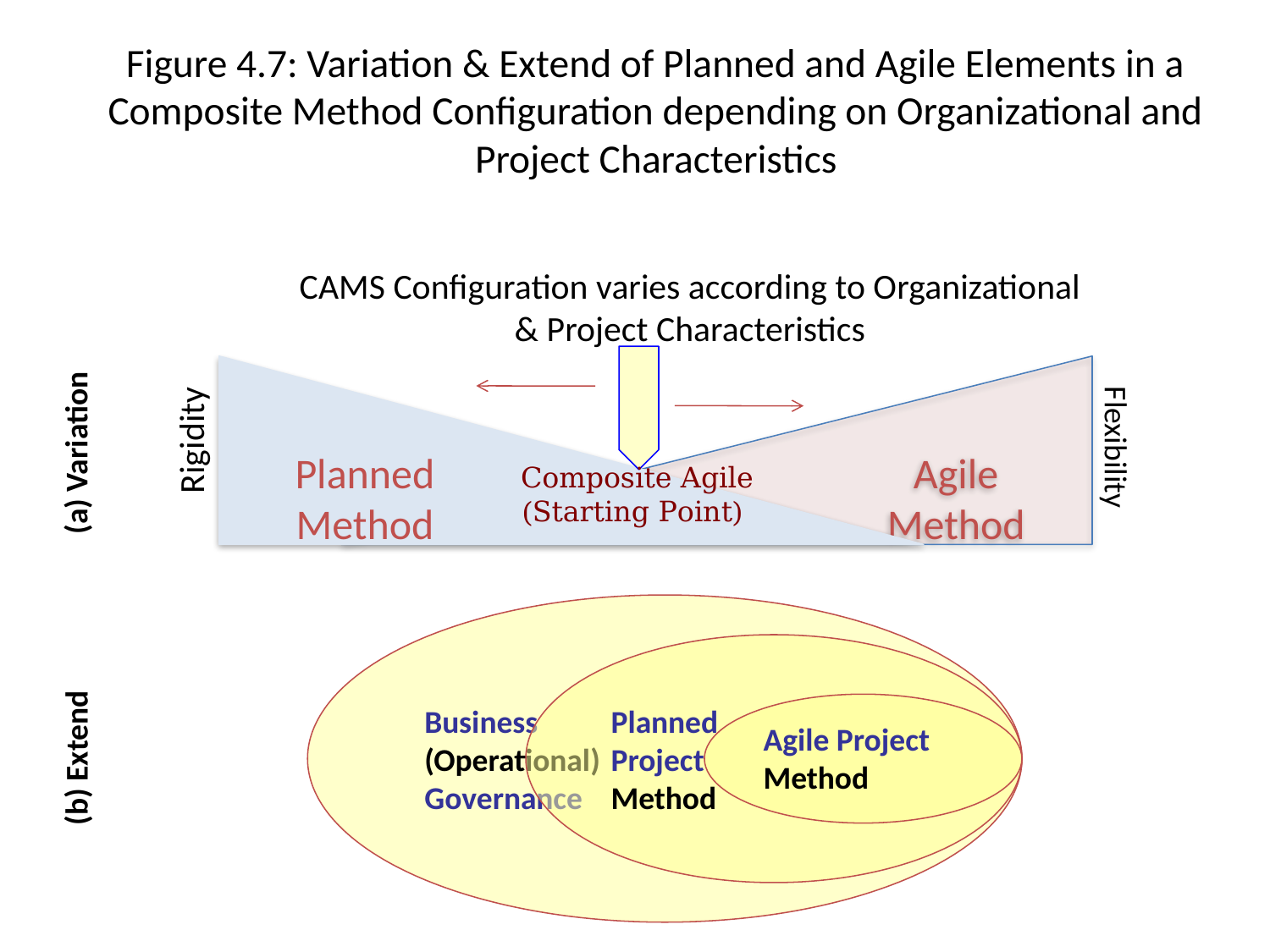

# Figure 4.7: Variation & Extend of Planned and Agile Elements in a Composite Method Configuration depending on Organizational and Project Characteristics
CAMS Configuration varies according to Organizational & Project Characteristics
Planned
Method
Agile Method

Rigidity
Flexibility
(a) Variation
Composite Agile
(Starting Point)
Business
(Operational)
Governance
Planned
Project
Method
Agile Project
Method
(b) Extend